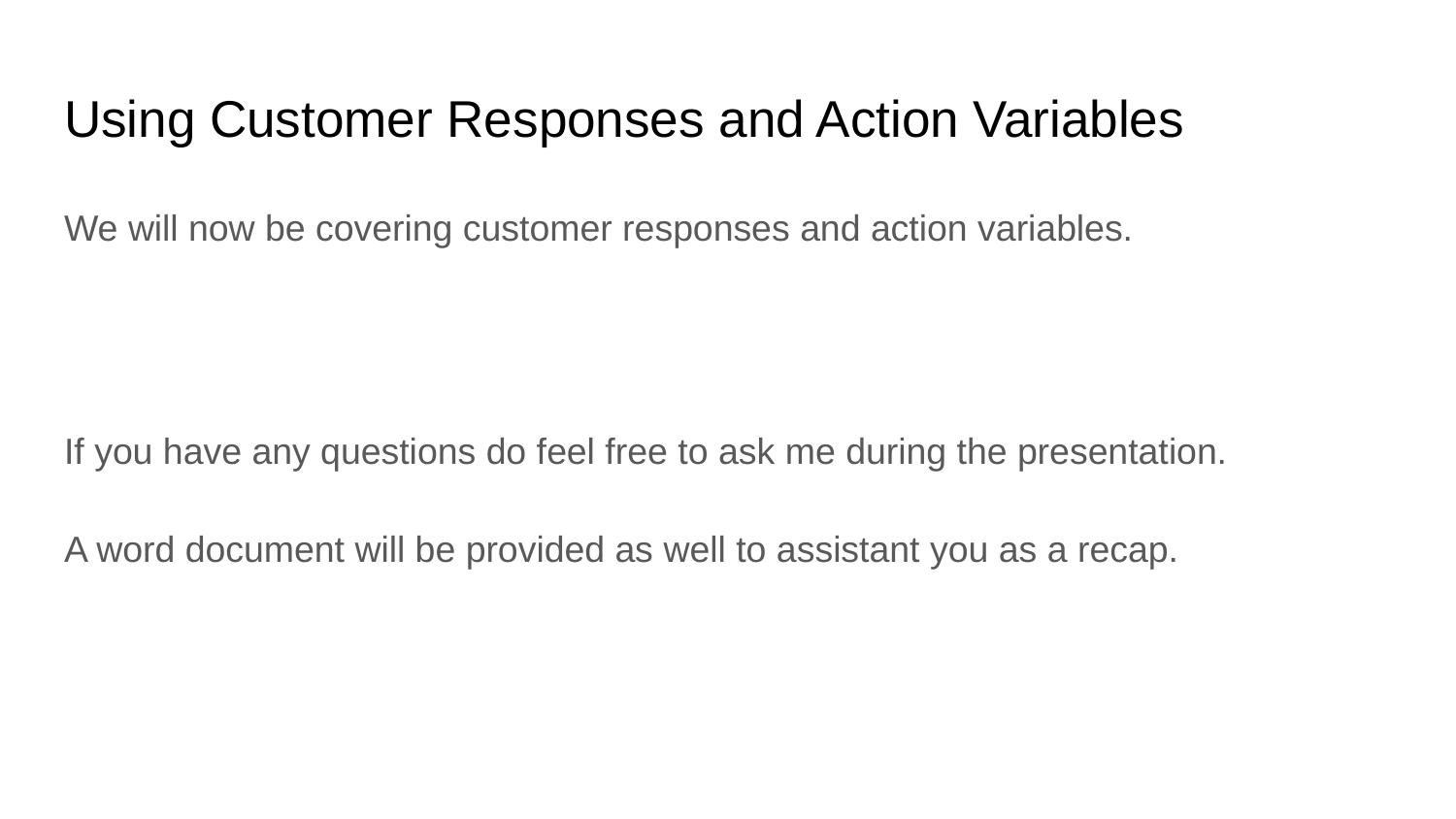

# Using Customer Responses and Action Variables
We will now be covering customer responses and action variables.

If you have any questions do feel free to ask me during the presentation.
A word document will be provided as well to assistant you as a recap.